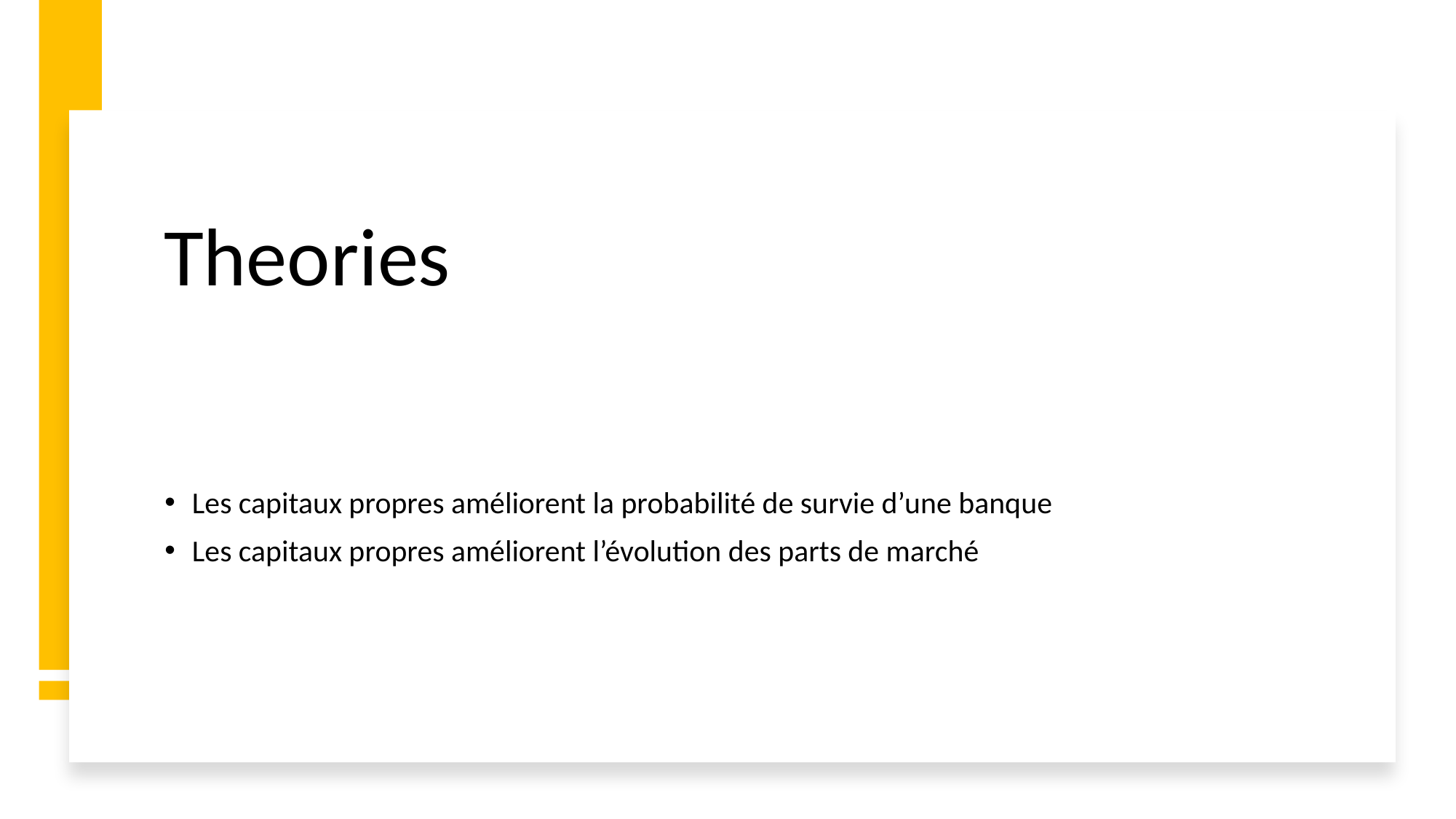

# Theories

Les capitaux propres améliorent la probabilité de survie d’une banque
Les capitaux propres améliorent l’évolution des parts de marché